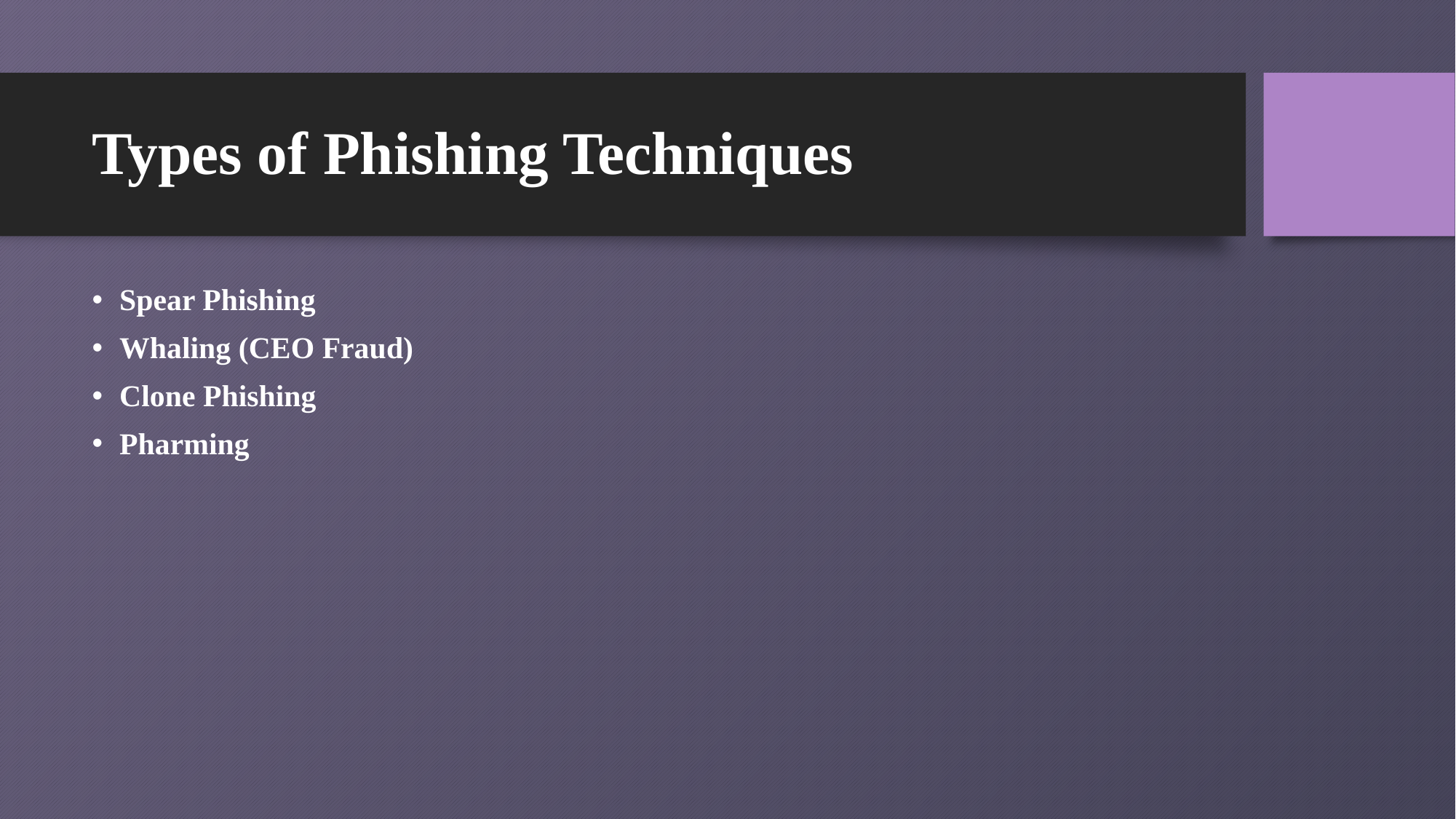

# Types of Phishing Techniques
Spear Phishing
Whaling (CEO Fraud)
Clone Phishing
Pharming